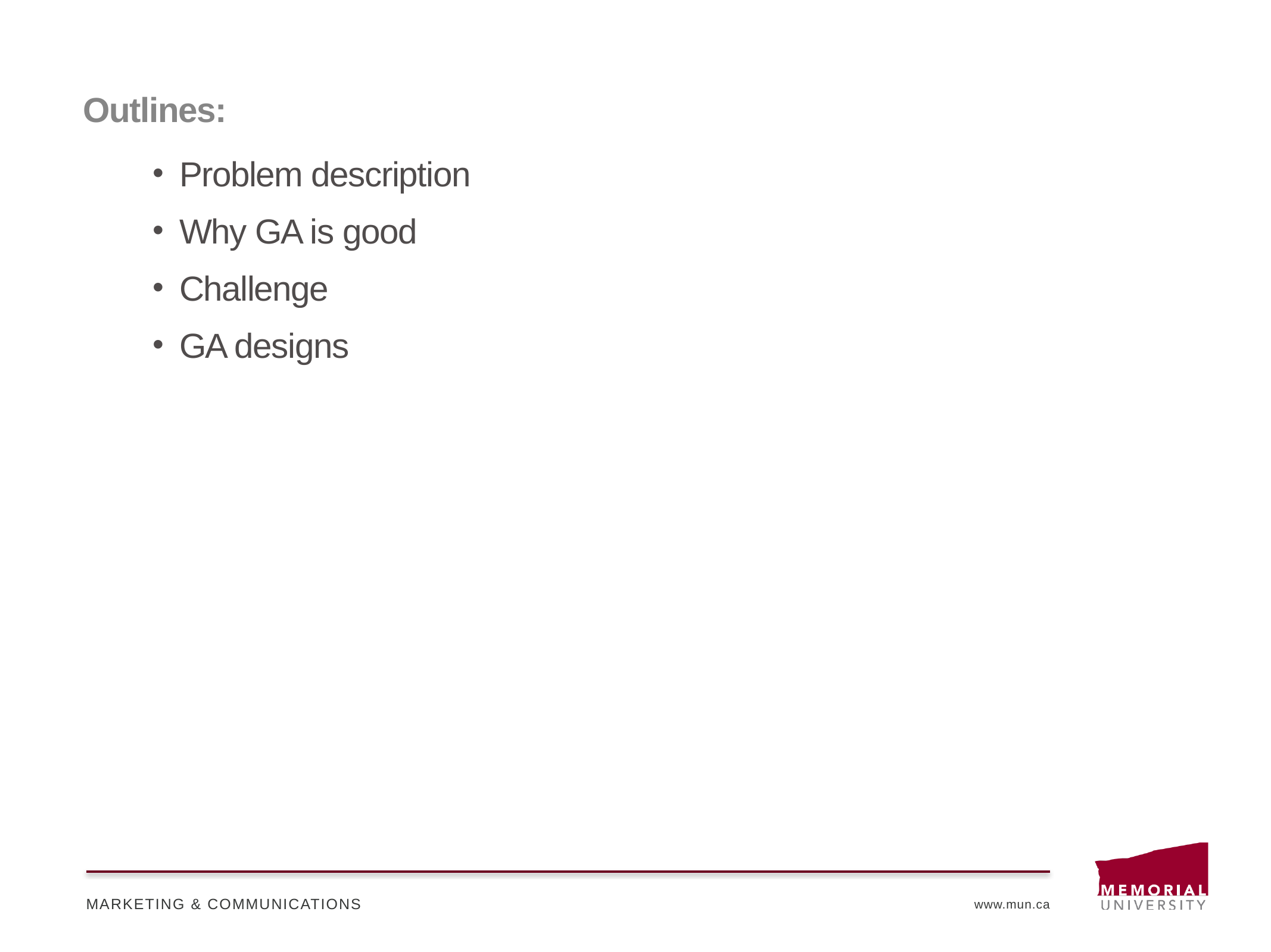

Outlines:
Problem description
Why GA is good
Challenge
GA designs

Marketing & communications
www.mun.ca